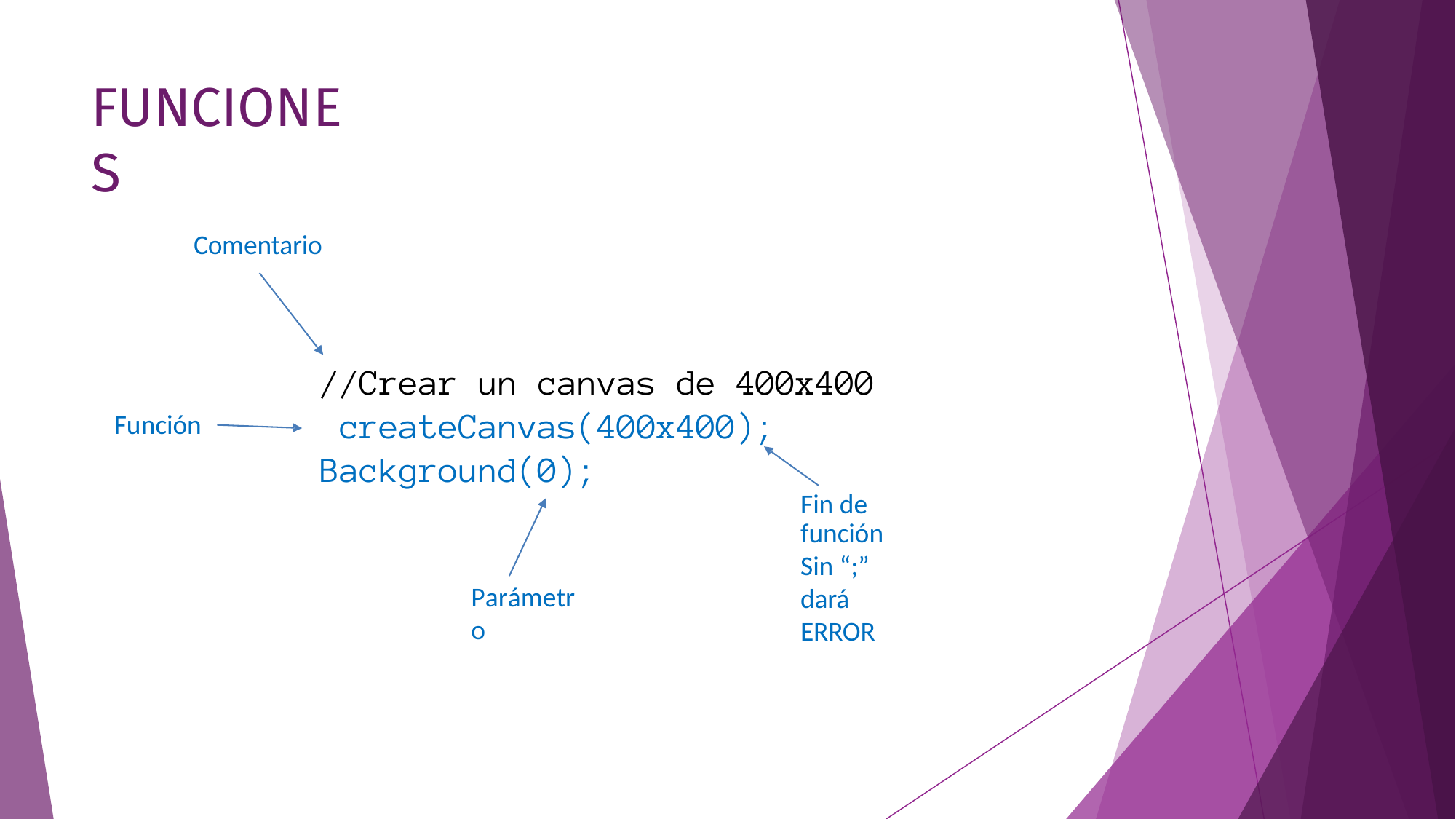

# FUNCIONES
Comentario

//Crear un canvas de 400x400  createCanvas(400x400);  Background(0);
Fin de función
Sin “;” dará ERROR
Función

Parámetro